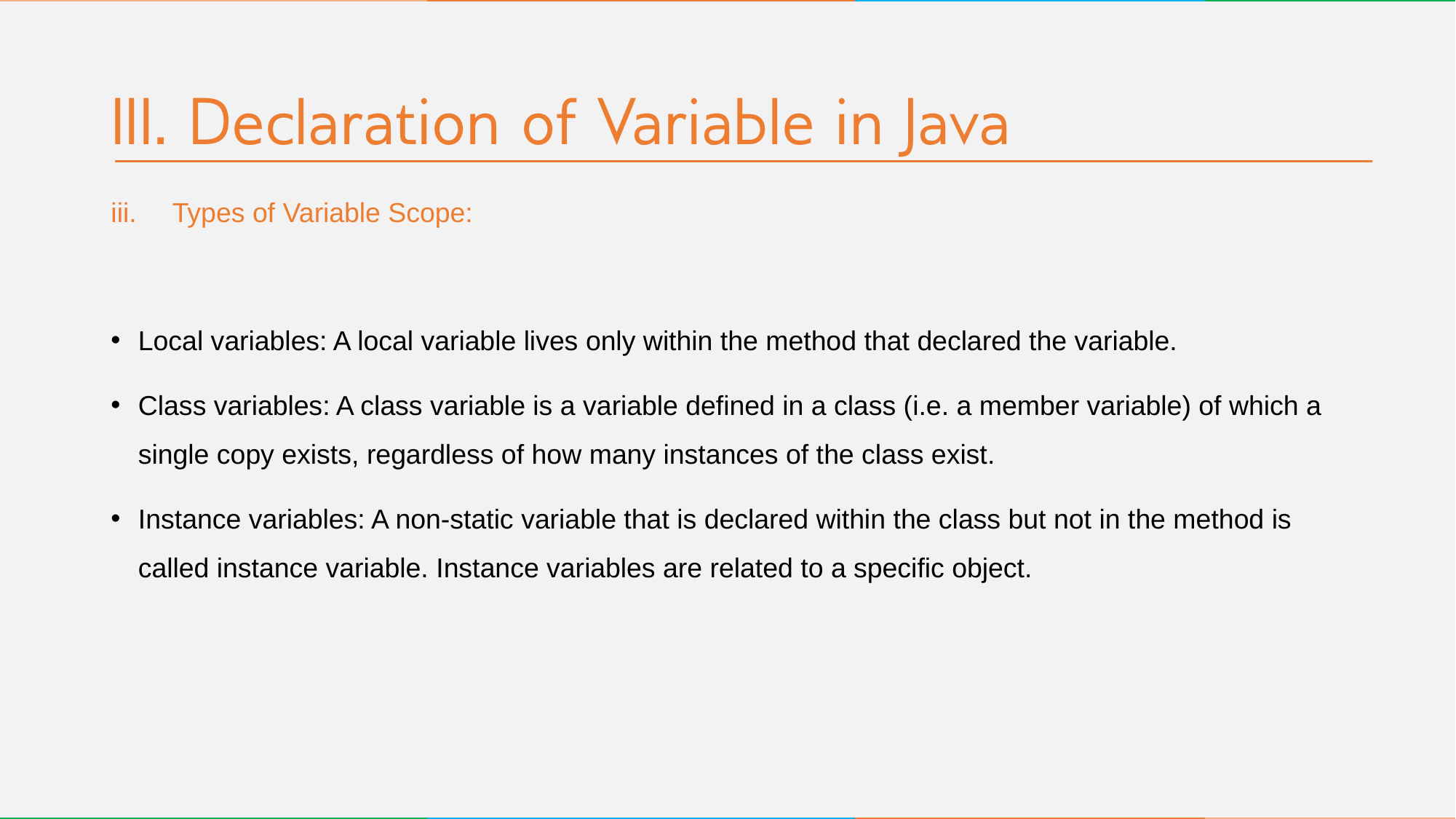

# III. Declaration of Variable in Java
Types of Variable Scope:

Local variables: A local variable lives only within the method that declared the variable.
Class variables: A class variable is a variable defined in a class (i.e. a member variable) of which a single copy exists, regardless of how many instances of the class exist.
Instance variables: A non-static variable that is declared within the class but not in the method is called instance variable. Instance variables are related to a specific object.